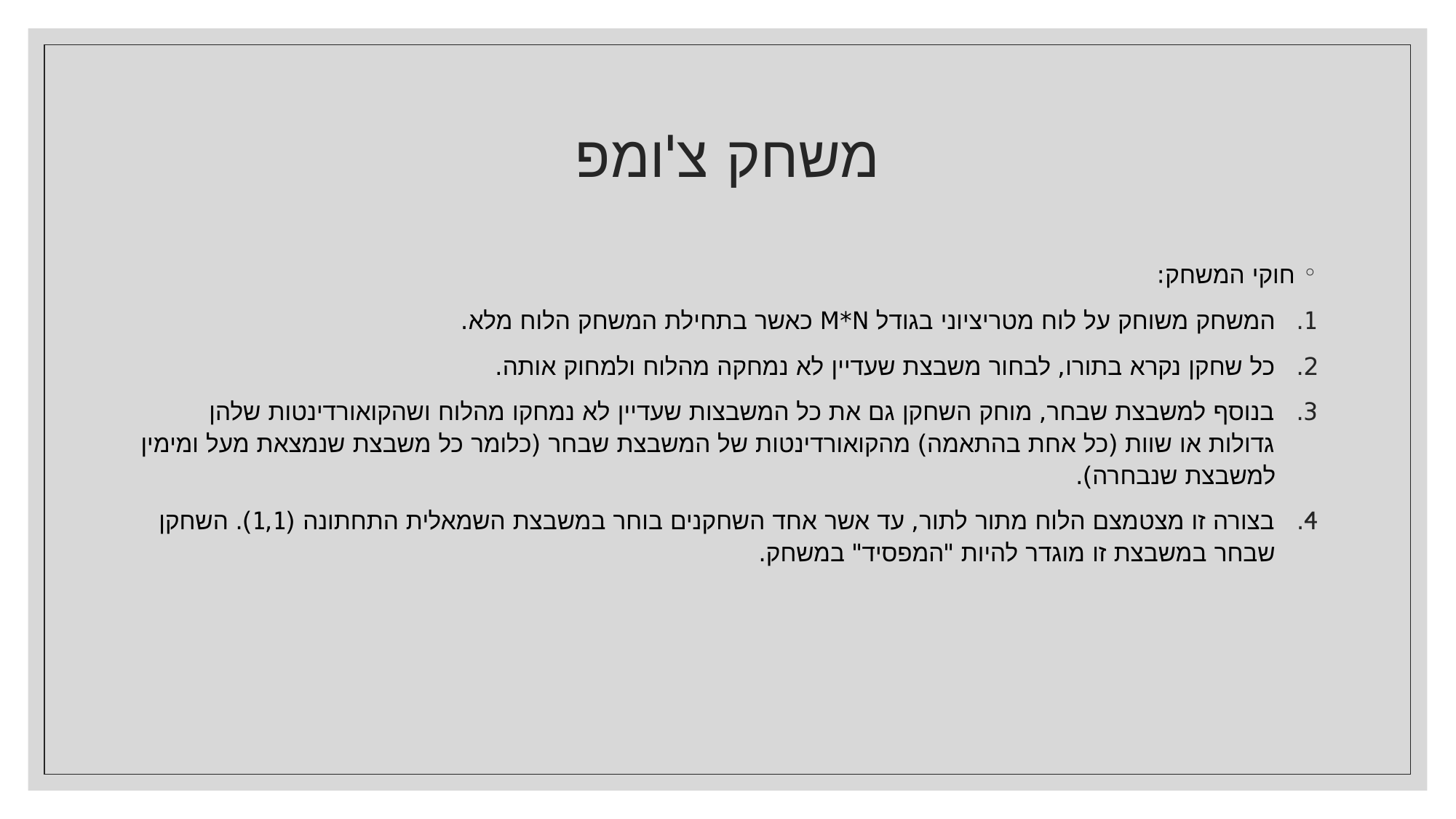

# משחק צ'ומפ
חוקי המשחק:
המשחק משוחק על לוח מטריציוני בגודל M*N כאשר בתחילת המשחק הלוח מלא.
כל שחקן נקרא בתורו, לבחור משבצת שעדיין לא נמחקה מהלוח ולמחוק אותה.
בנוסף למשבצת שבחר, מוחק השחקן גם את כל המשבצות שעדיין לא נמחקו מהלוח ושהקואורדינטות שלהן גדולות או שוות (כל אחת בהתאמה) מהקואורדינטות של המשבצת שבחר (כלומר כל משבצת שנמצאת מעל ומימין למשבצת שנבחרה).
בצורה זו מצטמצם הלוח מתור לתור, עד אשר אחד השחקנים בוחר במשבצת השמאלית התחתונה (1,1). השחקן שבחר במשבצת זו מוגדר להיות "המפסיד" במשחק.